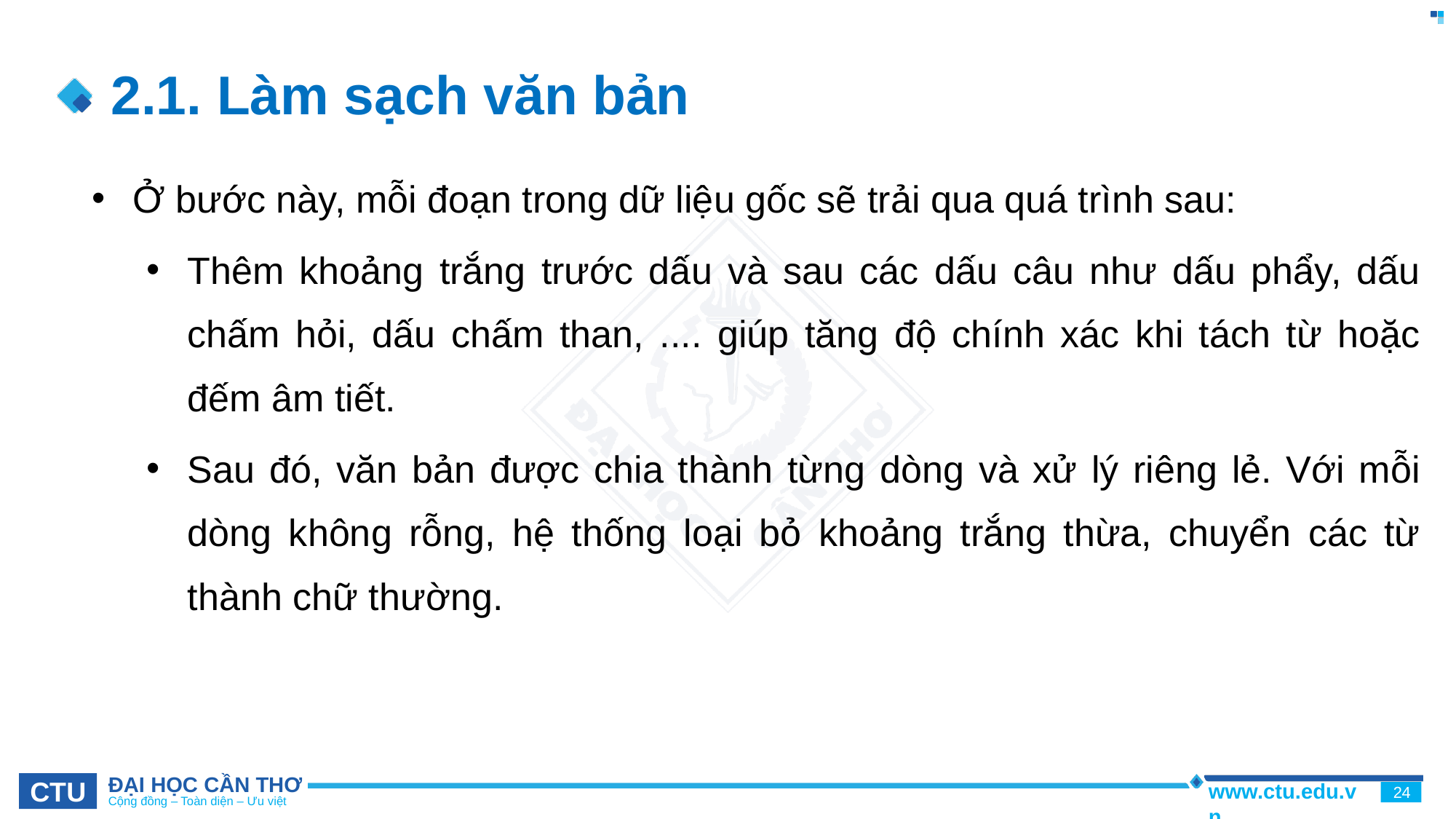

# 2.1. Làm sạch văn bản
Ở bước này, mỗi đoạn trong dữ liệu gốc sẽ trải qua quá trình sau:
Thêm khoảng trắng trước dấu và sau các dấu câu như dấu phẩy, dấu chấm hỏi, dấu chấm than, .... giúp tăng độ chính xác khi tách từ hoặc đếm âm tiết.
Sau đó, văn bản được chia thành từng dòng và xử lý riêng lẻ. Với mỗi dòng không rỗng, hệ thống loại bỏ khoảng trắng thừa, chuyển các từ thành chữ thường.